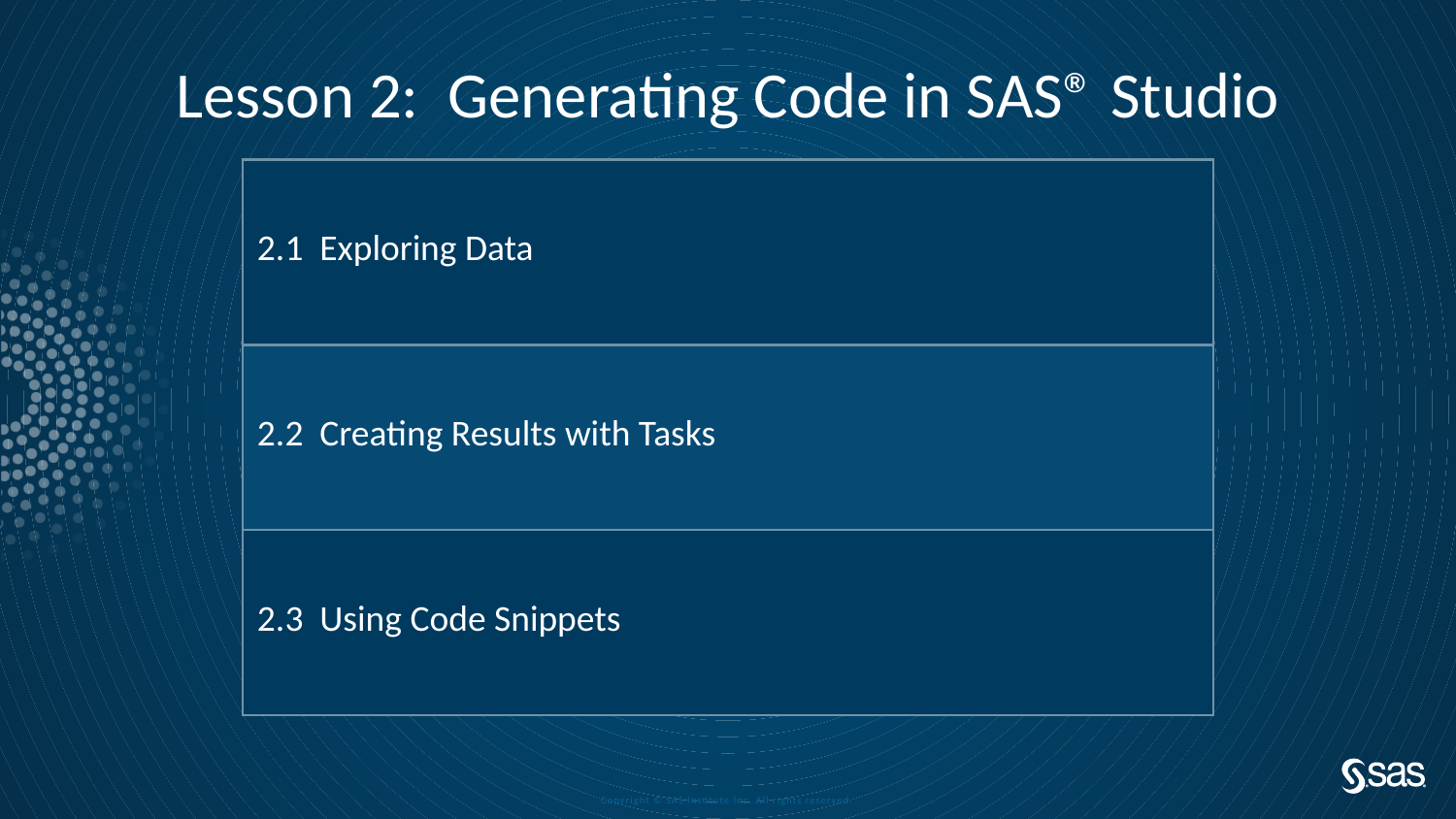

# Lesson 2:  Generating Code in SAS® Studio
| 2.1 Exploring Data |
| --- |
| 2.2 Creating Results with Tasks |
| 2.3 Using Code Snippets |